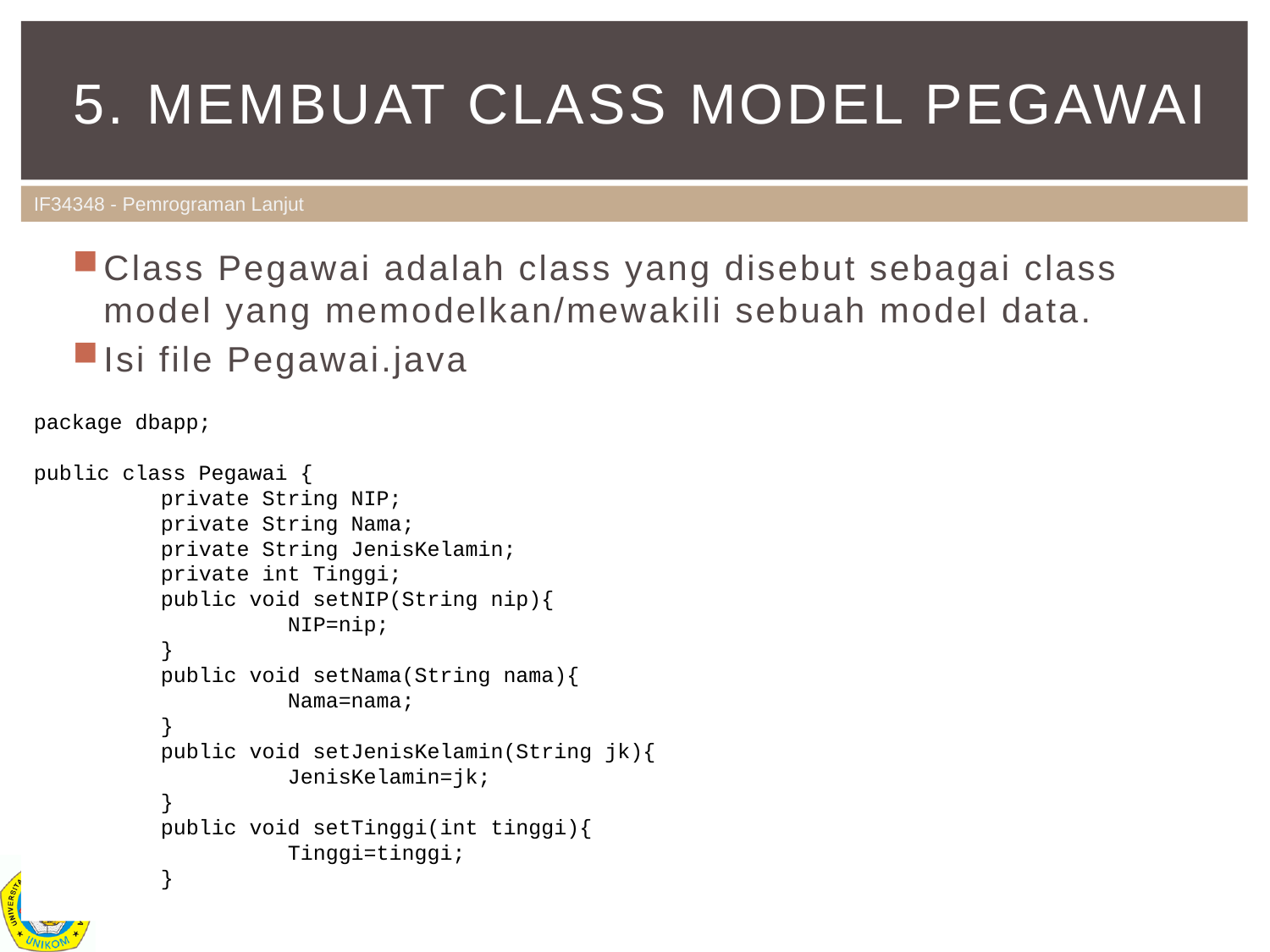

# 5. Membuat class model pegawai
Class Pegawai adalah class yang disebut sebagai class model yang memodelkan/mewakili sebuah model data.
Isi file Pegawai.java

package dbapp;

public class Pegawai {
	private String NIP;
	private String Nama;
	private String JenisKelamin;
	private int Tinggi;
	public void setNIP(String nip){
		NIP=nip;
	}
	public void setNama(String nama){
		Nama=nama;
	}
	public void setJenisKelamin(String jk){
		JenisKelamin=jk;
	}
	public void setTinggi(int tinggi){
		Tinggi=tinggi;
	}

20
Oleh : Andri Heryandi, M.T.